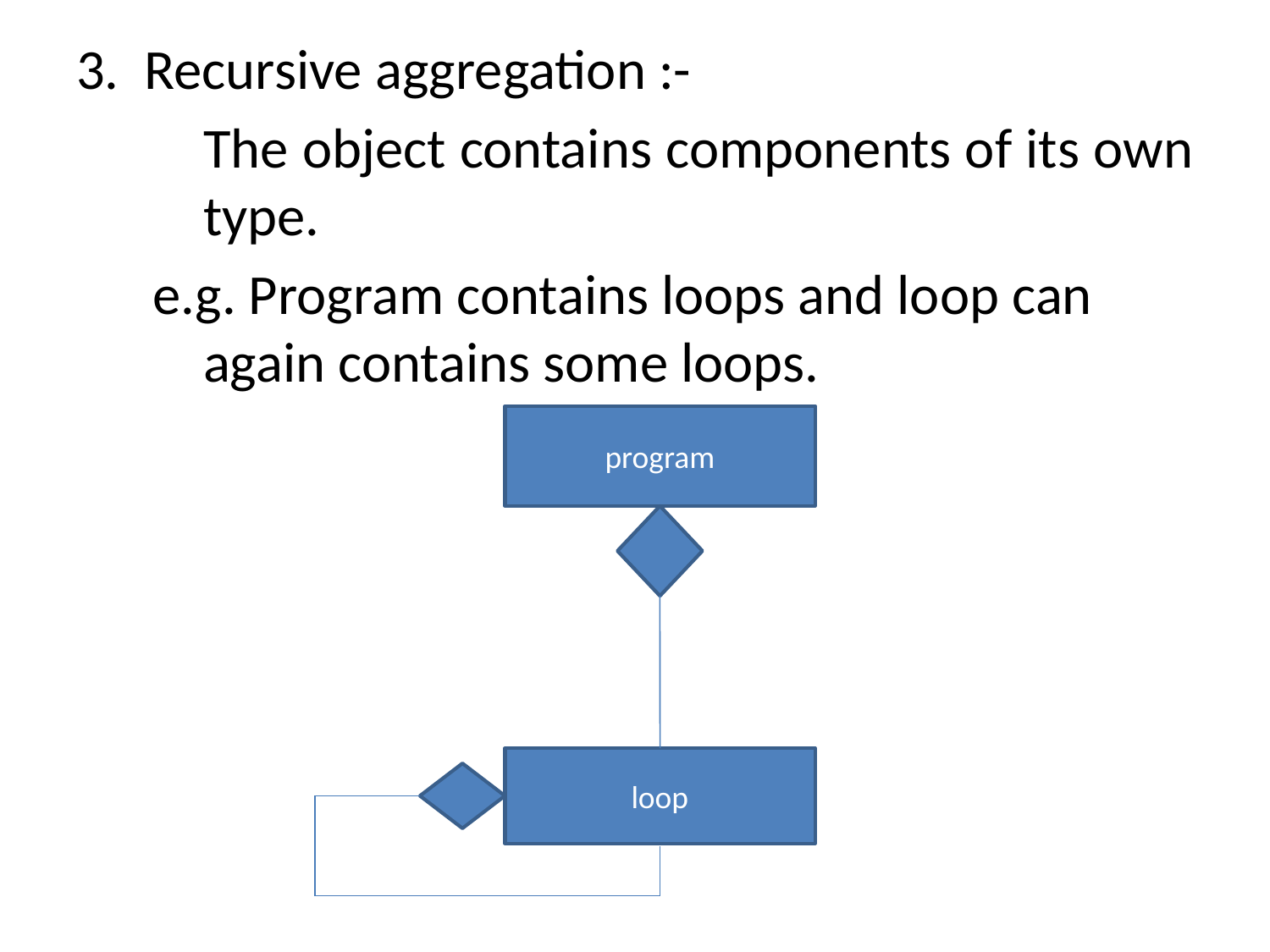

3.  Recursive aggregation :-
	The object contains components of its own    	type.
      e.g. Program contains loops and loop can            	again contains some loops.

program

loop